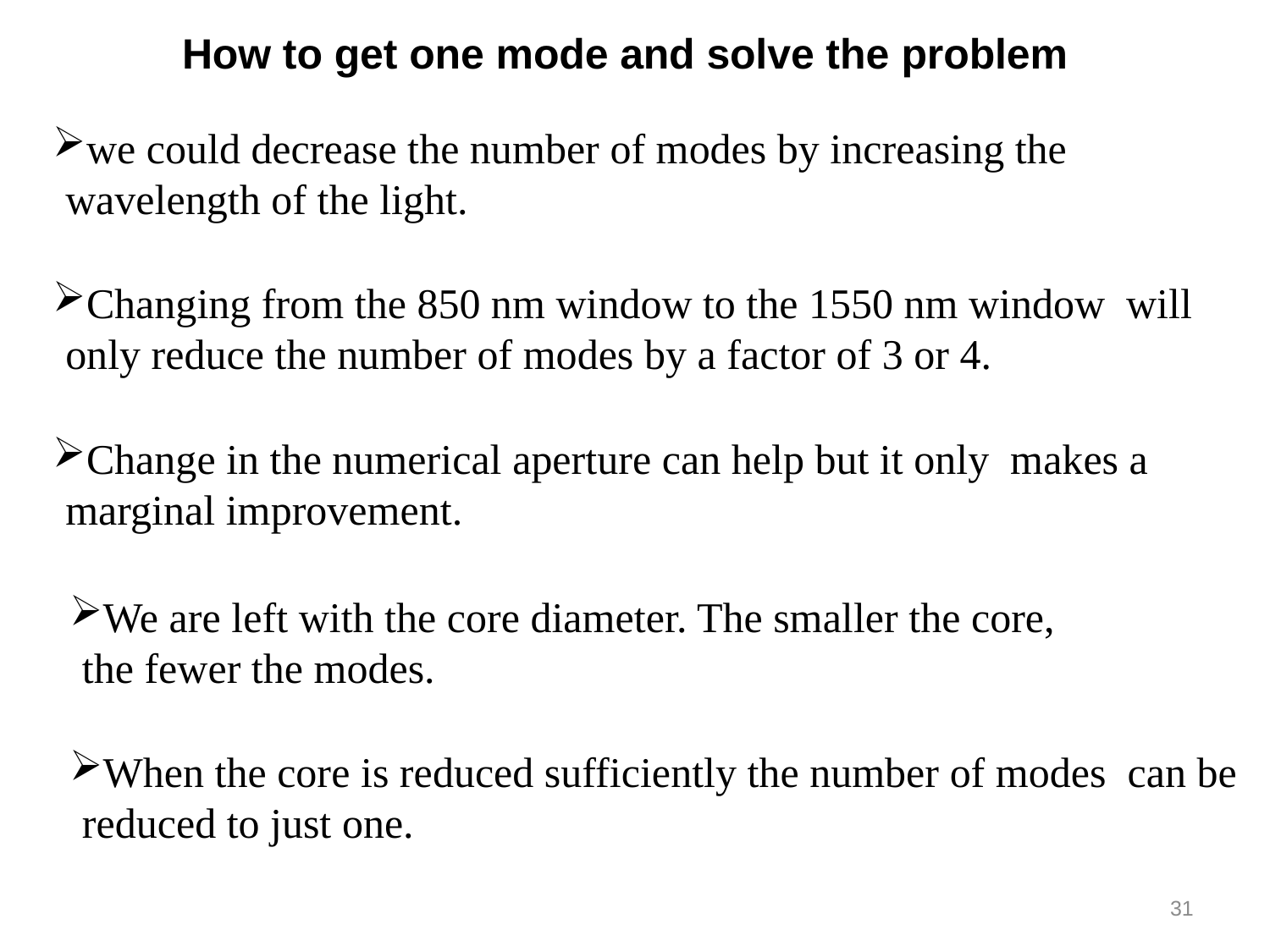

How to get one mode and solve the problem
we could decrease the number of modes by increasing the  wavelength of the light.

Changing from the 850 nm window to the 1550 nm window  will only reduce the number of modes by a factor of 3 or 4.
Change in the numerical aperture can help but it only  makes a marginal improvement.
We are left with the core diameter. The smaller the core,
the fewer the modes.

When the core is reduced sufficiently the number of modes  can be reduced to just one.

31